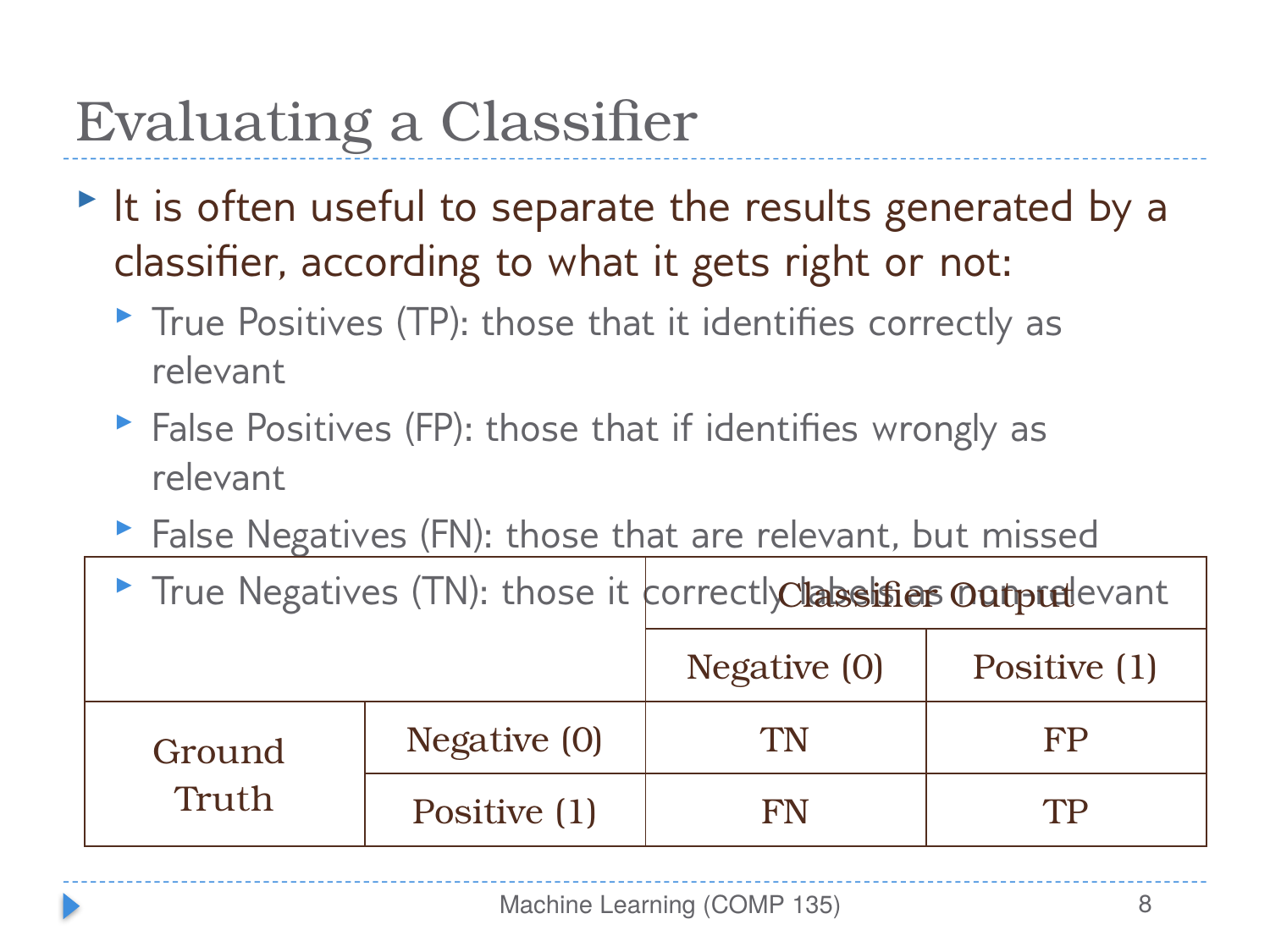

# Evaluating a Classifier
It is often useful to separate the results generated by a classifier, according to what it gets right or not:
True Positives (TP): those that it identifies correctly as relevant
False Positives (FP): those that if identifies wrongly as relevant
False Negatives (FN): those that are relevant, but missed
True Negatives (TN): those it correctly labels as non-relevant

|  |  | Classifier Output |  |
| --- | --- | --- | --- |
|  |  | Negative (0) | Positive (1) |
| Ground Truth | Negative (0) | TN | FP |
|  | Positive (1) | FN | TP |
8
Machine Learning (COMP 135)